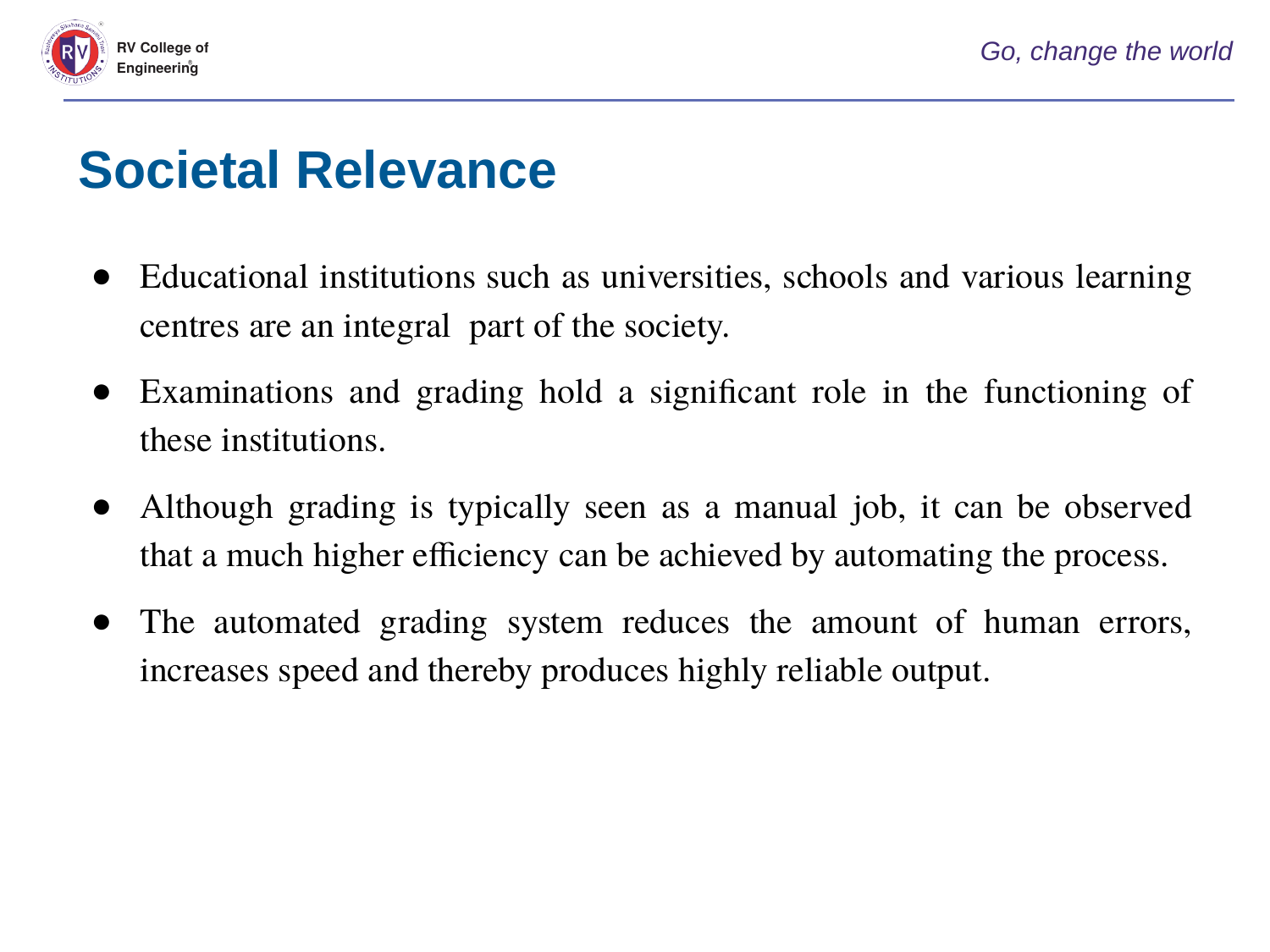

# Go, change the world
RV College of
Engineering

Societal Relevance
Educational institutions such as universities, schools and various learning centres are an integral  part of the society.
Examinations and grading hold a significant role in the functioning of these institutions.
Although grading is typically seen as a manual job, it can be observed that a much higher efficiency can be achieved by automating the process.
The automated grading system reduces the amount of human errors, increases speed and thereby produces highly reliable output.

Table of Contents

Page No

Abstract

List of Tables

List of Figures

Chapter 1

Introduction to (fill in appropriately to suit the title of the project……..)

Chapter 2

Title of the chapter

2.1

2.2

2.3

2.4

Chapter 3

Title of the chapter

3.1

3.2

3.3

3.4

Chapter 4

Title of the chapter

	4.1

	4.2

	4.3

	4.4

Chapter 5

Conclusion and Future scope

References

Appendix

List of Tables									Page No

List of Figures							            Page No